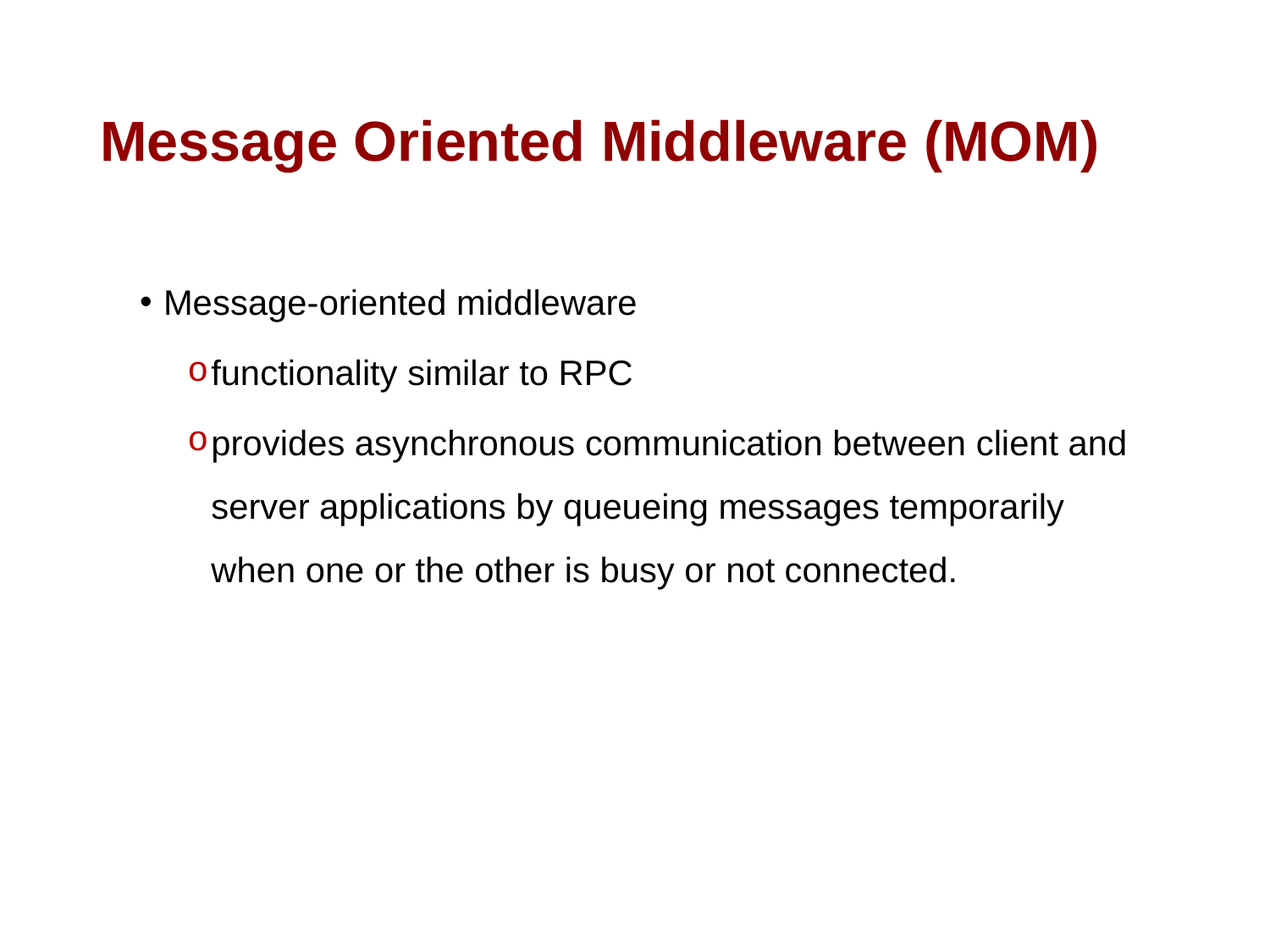

# Message Oriented Middleware (MOM)
Message-oriented middleware
functionality similar to RPC
provides asynchronous communication between client and server applications by queueing messages temporarily when one or the other is busy or not connected.